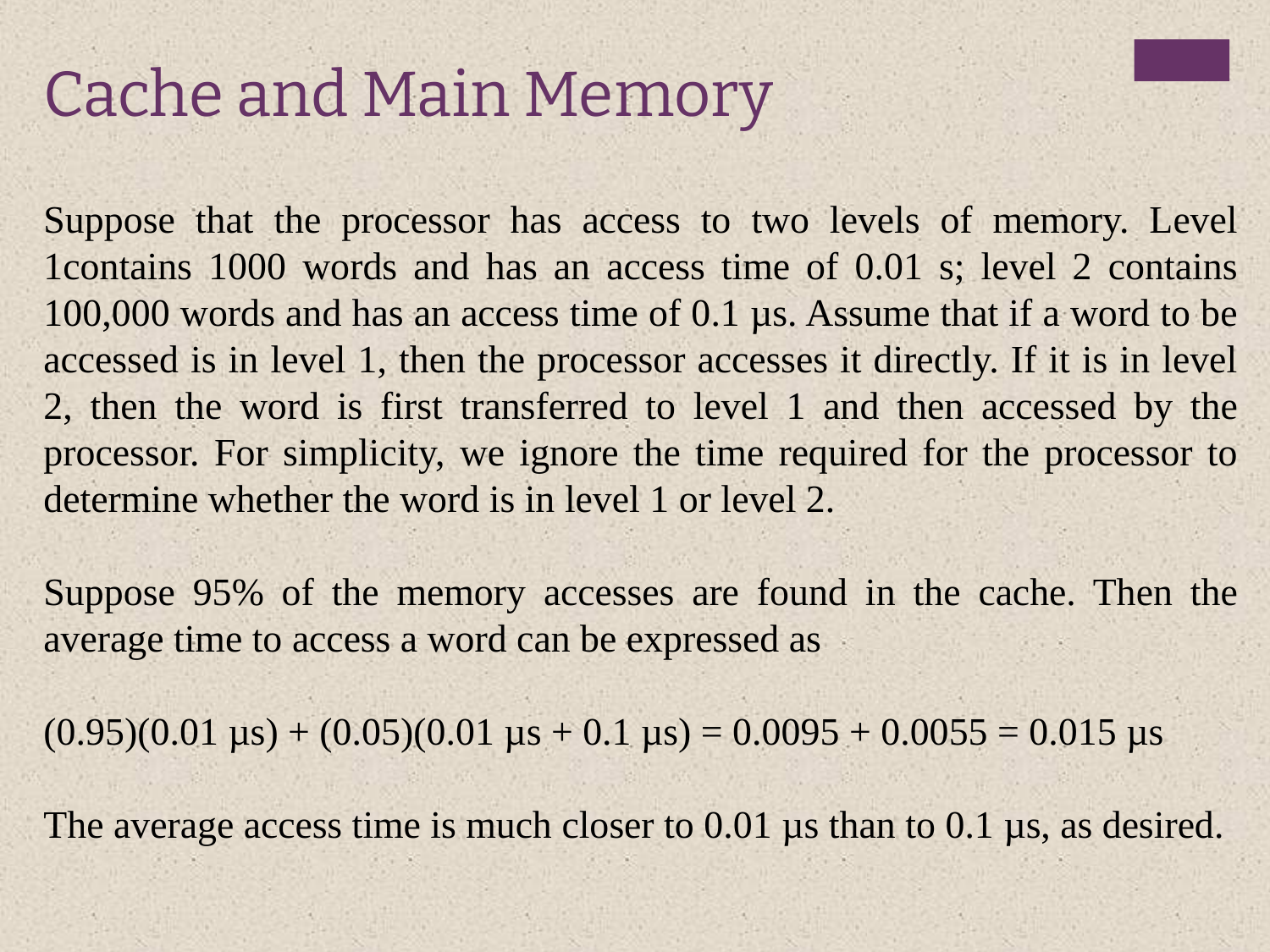

Cache and Main Memory
Suppose that the processor has access to two levels of memory. Level 1contains 1000 words and has an access time of 0.01 s; level 2 contains 100,000 words and has an access time of 0.1 µs. Assume that if a word to be accessed is in level 1, then the processor accesses it directly. If it is in level 2, then the word is first transferred to level 1 and then accessed by the processor. For simplicity, we ignore the time required for the processor to determine whether the word is in level 1 or level 2.

Suppose 95% of the memory accesses are found in the cache. Then the average time to access a word can be expressed as

(0.95)(0.01 µs) + (0.05)(0.01 µs + 0.1 µs) = 0.0095 + 0.0055 = 0.015 µs

The average access time is much closer to 0.01 µs than to 0.1 µs, as desired.